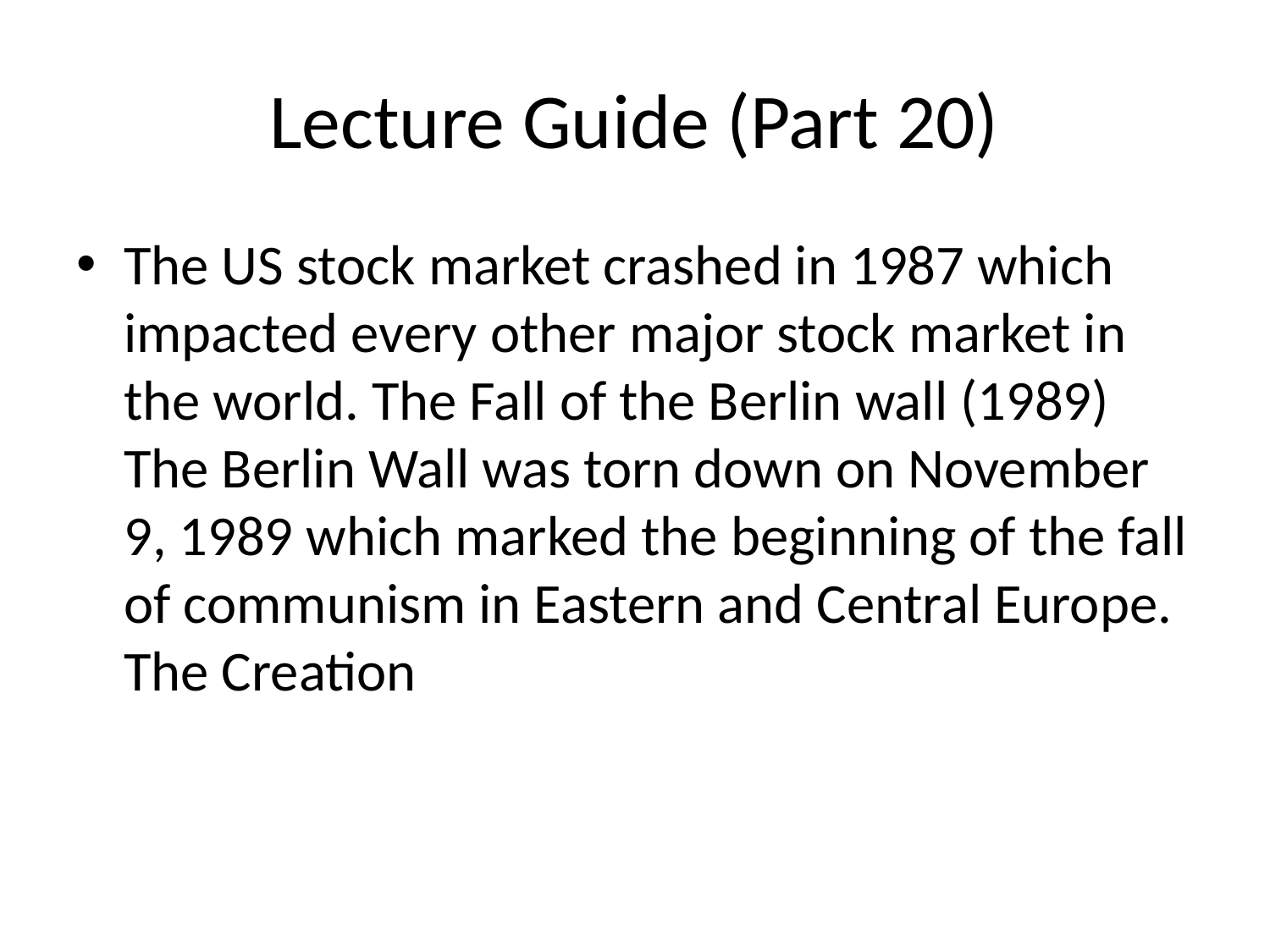

# Lecture Guide (Part 20)
The US stock market crashed in 1987 which impacted every other major stock market in the world. The Fall of the Berlin wall (1989) The Berlin Wall was torn down on November 9, 1989 which marked the beginning of the fall of communism in Eastern and Central Europe. The Creation